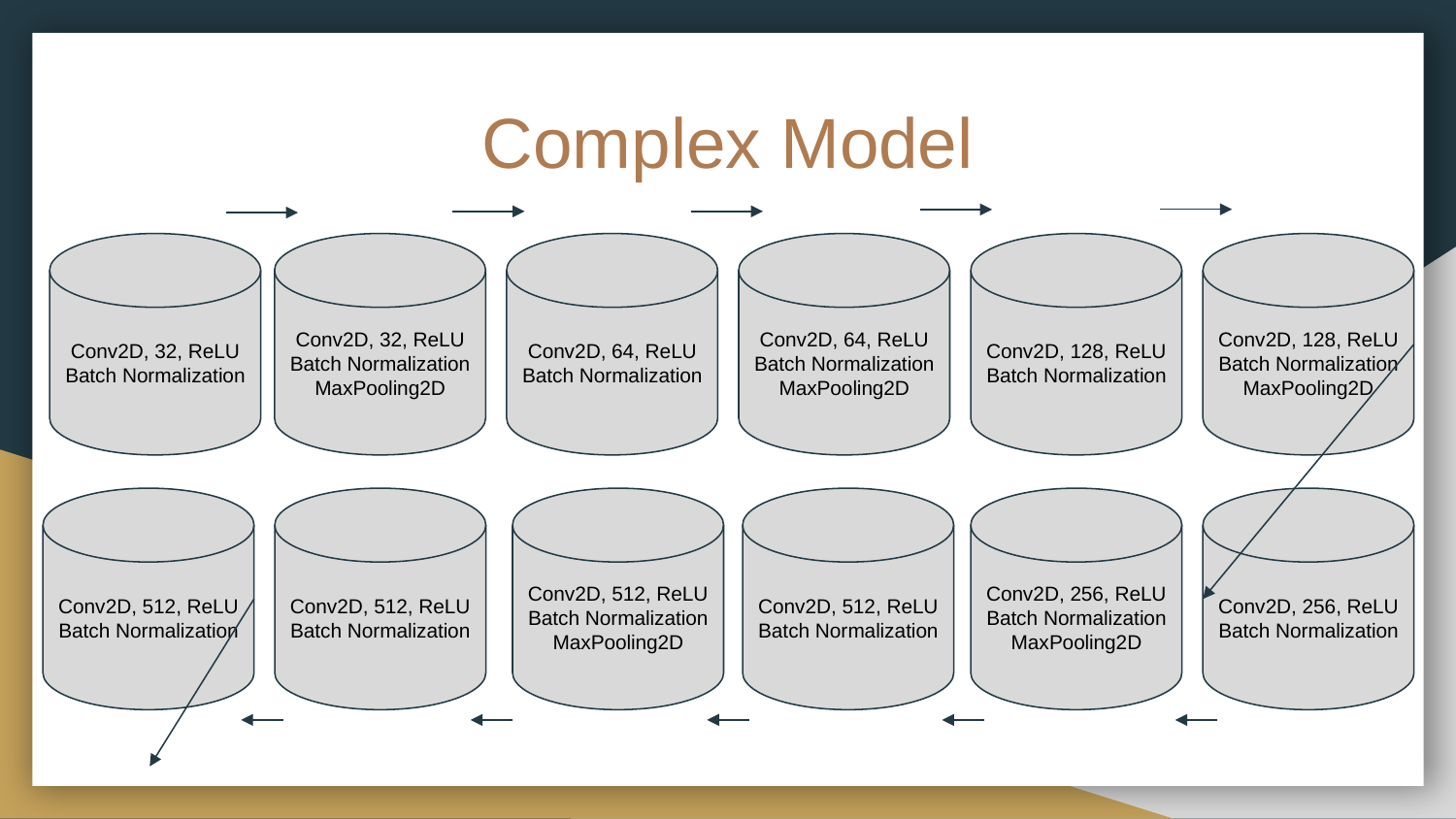

# Complex Model
Conv2D, 32, ReLU
Batch Normalization
Conv2D, 32, ReLU
Batch Normalization
MaxPooling2D
Conv2D, 64, ReLU
Batch Normalization
Conv2D, 64, ReLU
Batch Normalization
MaxPooling2D
Conv2D, 128, ReLU
Batch Normalization
Conv2D, 128, ReLU
Batch Normalization
MaxPooling2D
Conv2D, 512, ReLU
Batch Normalization
Conv2D, 512, ReLU
Batch Normalization
Conv2D, 512, ReLU
Batch Normalization
MaxPooling2D
Conv2D, 512, ReLU
Batch Normalization
Conv2D, 256, ReLU
Batch Normalization
MaxPooling2D
Conv2D, 256, ReLU
Batch Normalization